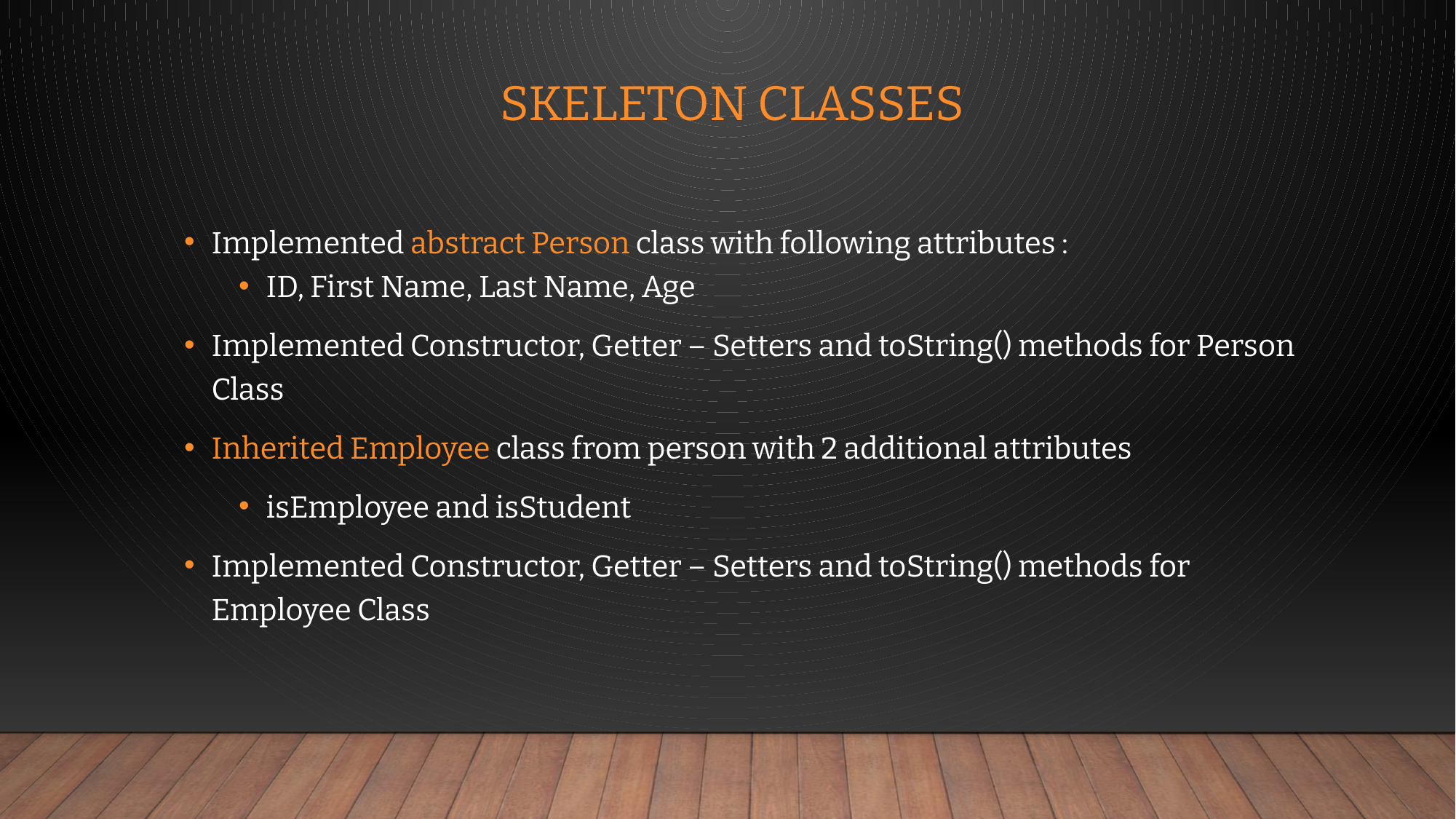

# Skeleton classes
Implemented abstract Person class with following attributes :
ID, First Name, Last Name, Age
Implemented Constructor, Getter – Setters and toString() methods for Person Class
Inherited Employee class from person with 2 additional attributes
isEmployee and isStudent
Implemented Constructor, Getter – Setters and toString() methods for Employee Class